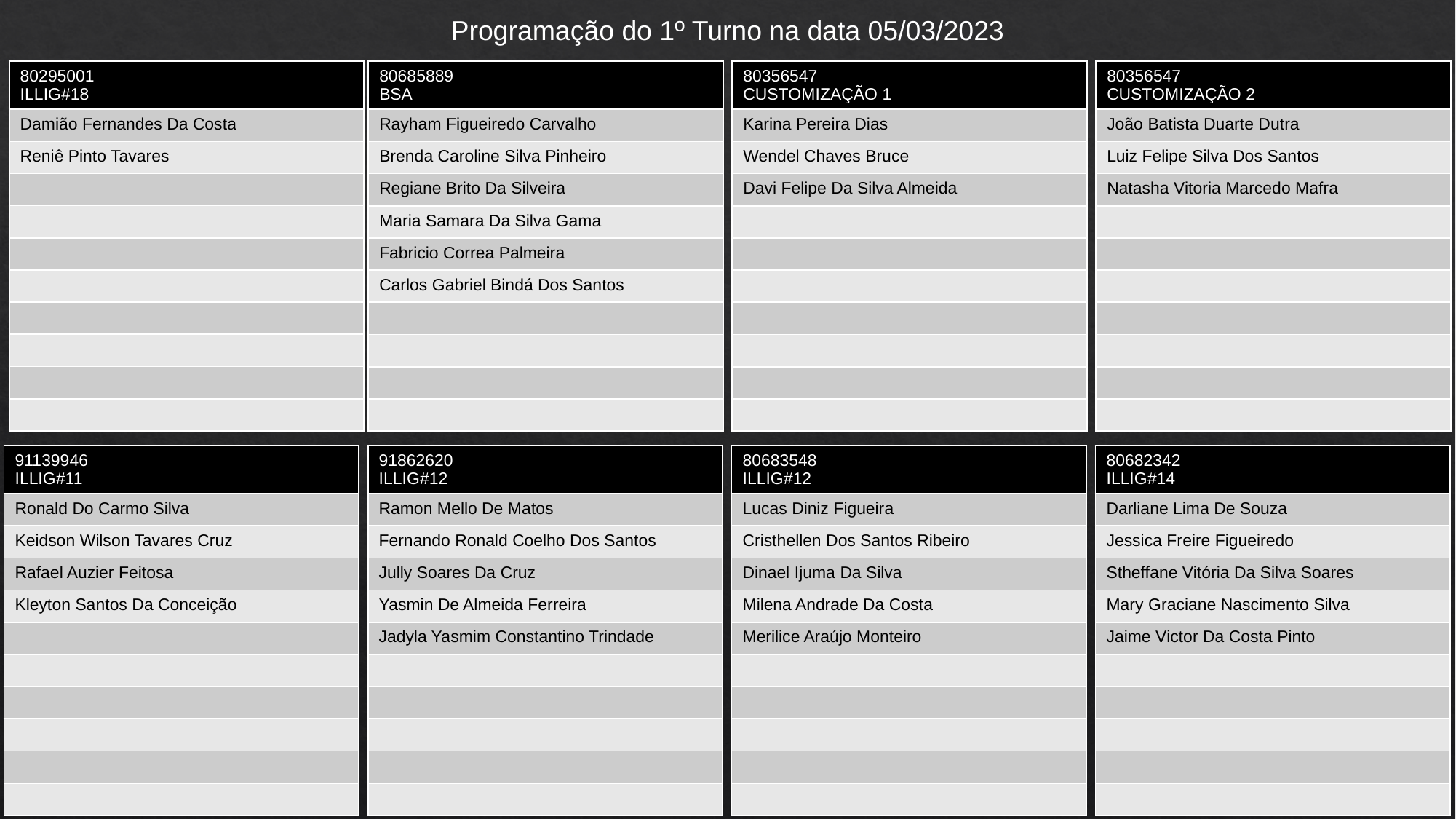

Programação do 1º Turno na data 05/03/2023
| 80295001 ILLIG#18 |
| --- |
| Damião Fernandes Da Costa |
| Reniê Pinto Tavares |
|  |
|  |
|  |
|  |
|  |
|  |
|  |
|  |
| 80685889 BSA |
| --- |
| Rayham Figueiredo Carvalho |
| Brenda Caroline Silva Pinheiro |
| Regiane Brito Da Silveira |
| Maria Samara Da Silva Gama |
| Fabricio Correa Palmeira |
| Carlos Gabriel Bindá Dos Santos |
|  |
|  |
|  |
|  |
| 80356547 CUSTOMIZAÇÃO 1 |
| --- |
| Karina Pereira Dias |
| Wendel Chaves Bruce |
| Davi Felipe Da Silva Almeida |
|  |
|  |
|  |
|  |
|  |
|  |
|  |
| 80356547 CUSTOMIZAÇÃO 2 |
| --- |
| João Batista Duarte Dutra |
| Luiz Felipe Silva Dos Santos |
| Natasha Vitoria Marcedo Mafra |
|  |
|  |
|  |
|  |
|  |
|  |
|  |
| 91139946 ILLIG#11 |
| --- |
| Ronald Do Carmo Silva |
| Keidson Wilson Tavares Cruz |
| Rafael Auzier Feitosa |
| Kleyton Santos Da Conceição |
|  |
|  |
|  |
|  |
|  |
|  |
| 91862620 ILLIG#12 |
| --- |
| Ramon Mello De Matos |
| Fernando Ronald Coelho Dos Santos |
| Jully Soares Da Cruz |
| Yasmin De Almeida Ferreira |
| Jadyla Yasmim Constantino Trindade |
|  |
|  |
|  |
|  |
|  |
| 80683548 ILLIG#12 |
| --- |
| Lucas Diniz Figueira |
| Cristhellen Dos Santos Ribeiro |
| Dinael Ijuma Da Silva |
| Milena Andrade Da Costa |
| Merilice Araújo Monteiro |
|  |
|  |
|  |
|  |
|  |
| 80682342 ILLIG#14 |
| --- |
| Darliane Lima De Souza |
| Jessica Freire Figueiredo |
| Stheffane Vitória Da Silva Soares |
| Mary Graciane Nascimento Silva |
| Jaime Victor Da Costa Pinto |
|  |
|  |
|  |
|  |
|  |